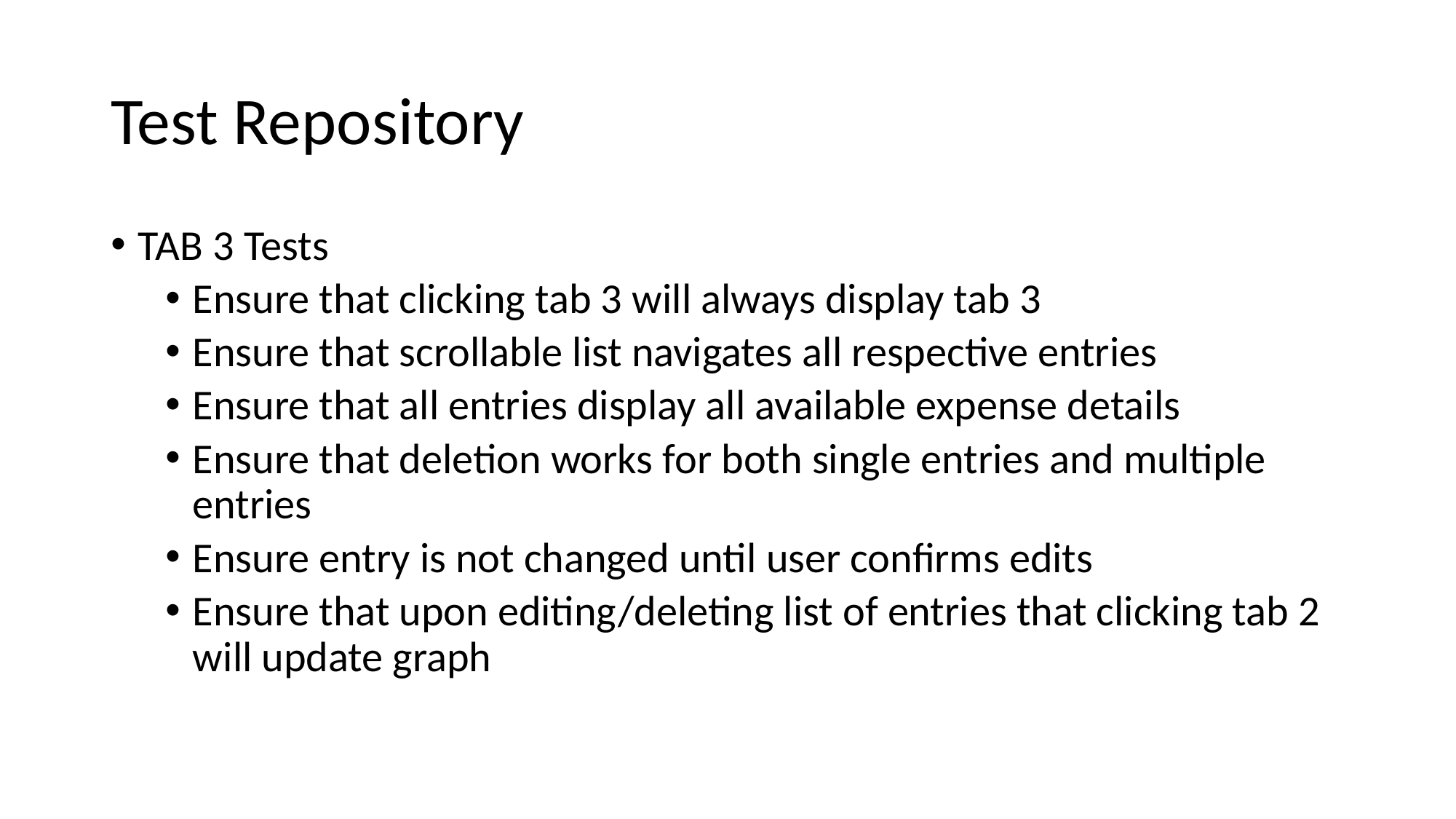

# Test Repository
TAB 3 Tests
Ensure that clicking tab 3 will always display tab 3
Ensure that scrollable list navigates all respective entries
Ensure that all entries display all available expense details
Ensure that deletion works for both single entries and multiple entries
Ensure entry is not changed until user confirms edits
Ensure that upon editing/deleting list of entries that clicking tab 2 will update graph